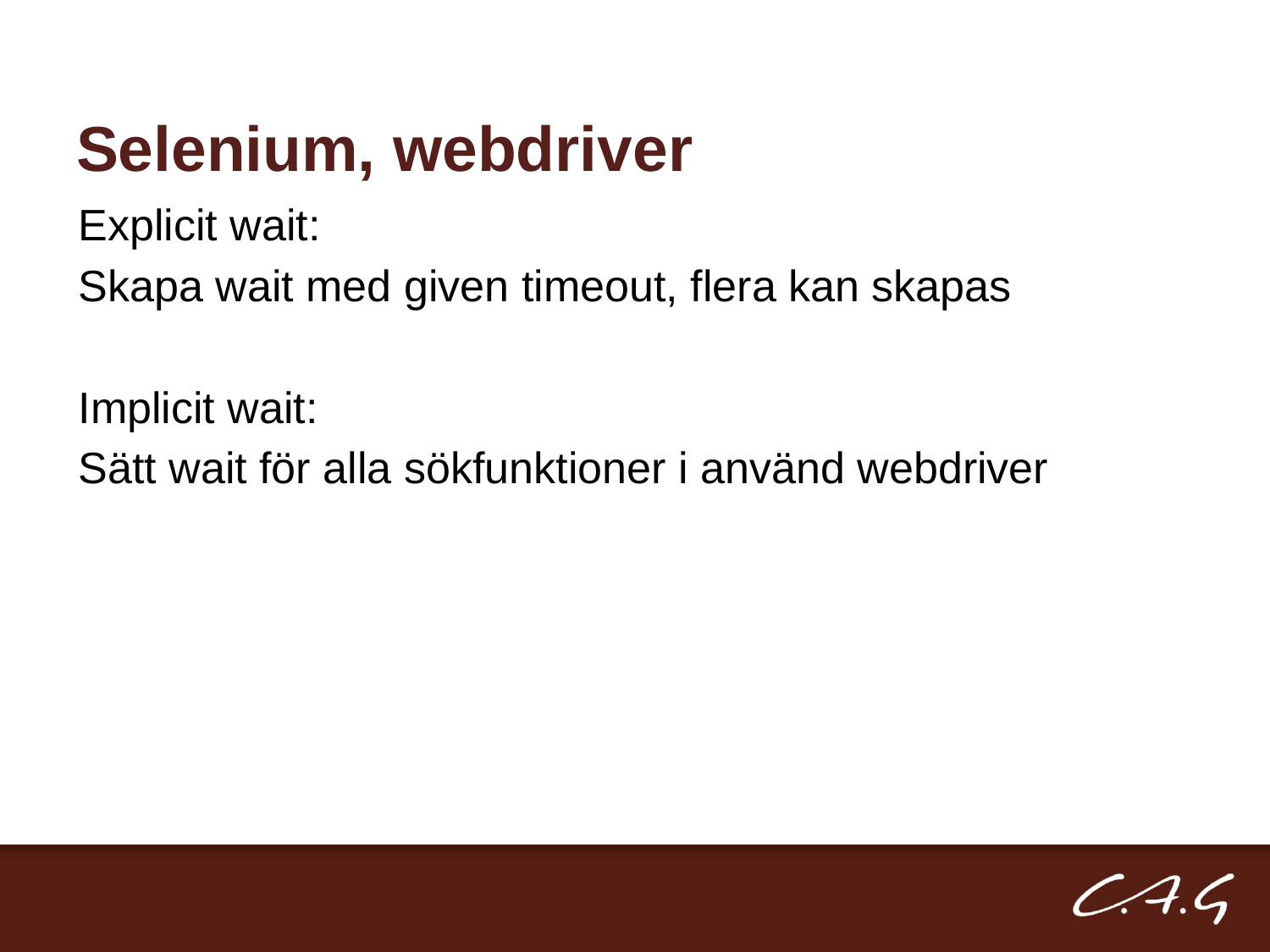

# Selenium, webdriver
Explicit wait:
Skapa wait med given timeout, flera kan skapas

Implicit wait:
Sätt wait för alla sökfunktioner i använd webdriver